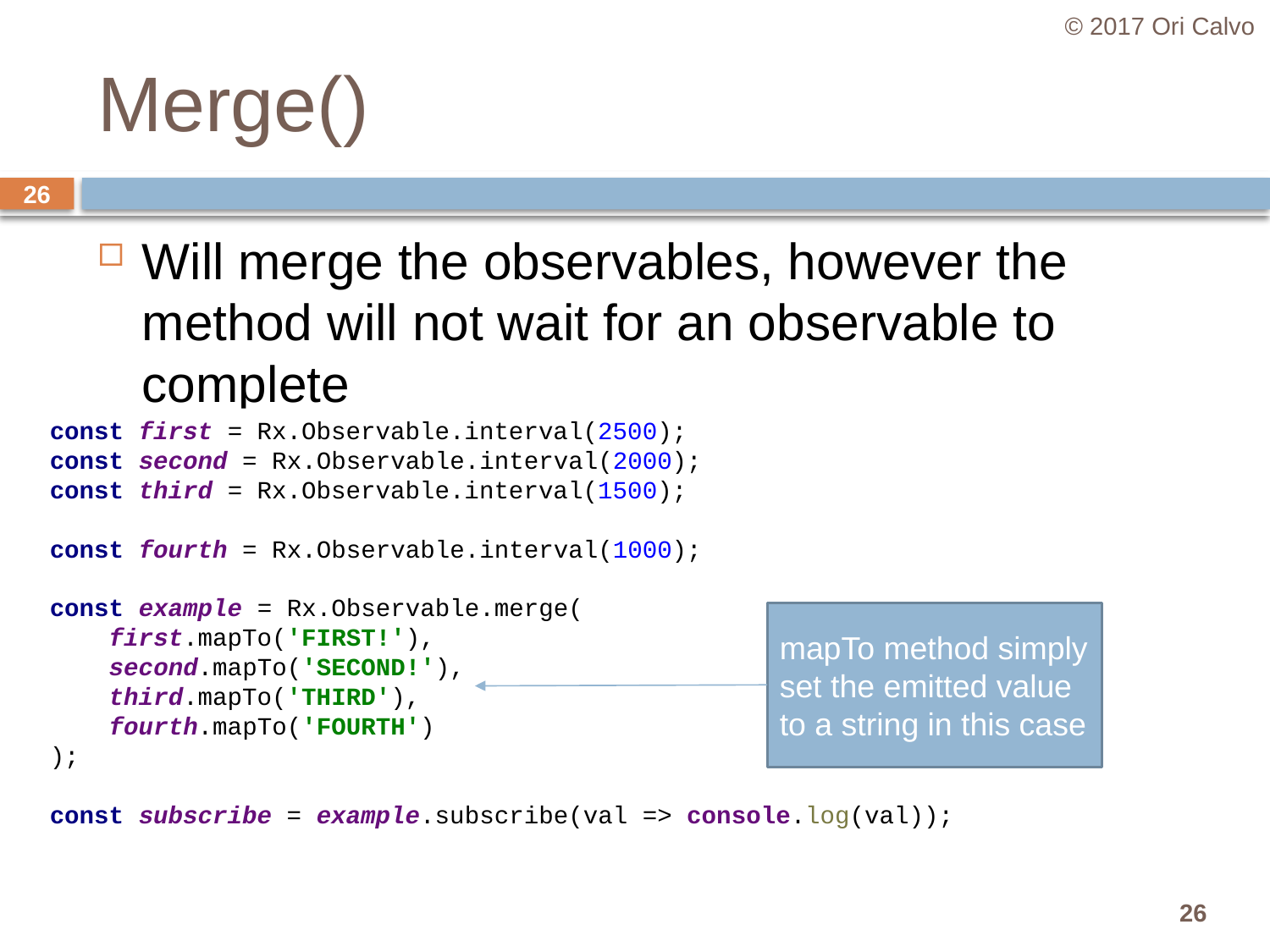

© 2017 Ori Calvo
# Merge()
26
Will merge the observables, however the method will not wait for an observable to complete
const first = Rx.Observable.interval(2500);
const second = Rx.Observable.interval(2000);
const third = Rx.Observable.interval(1500);
const fourth = Rx.Observable.interval(1000);
const example = Rx.Observable.merge(
    first.mapTo('FIRST!'),
    second.mapTo('SECOND!'),
    third.mapTo('THIRD'),
    fourth.mapTo('FOURTH')
);
const subscribe = example.subscribe(val => console.log(val));
mapTo method simply set the emitted value to a string in this case